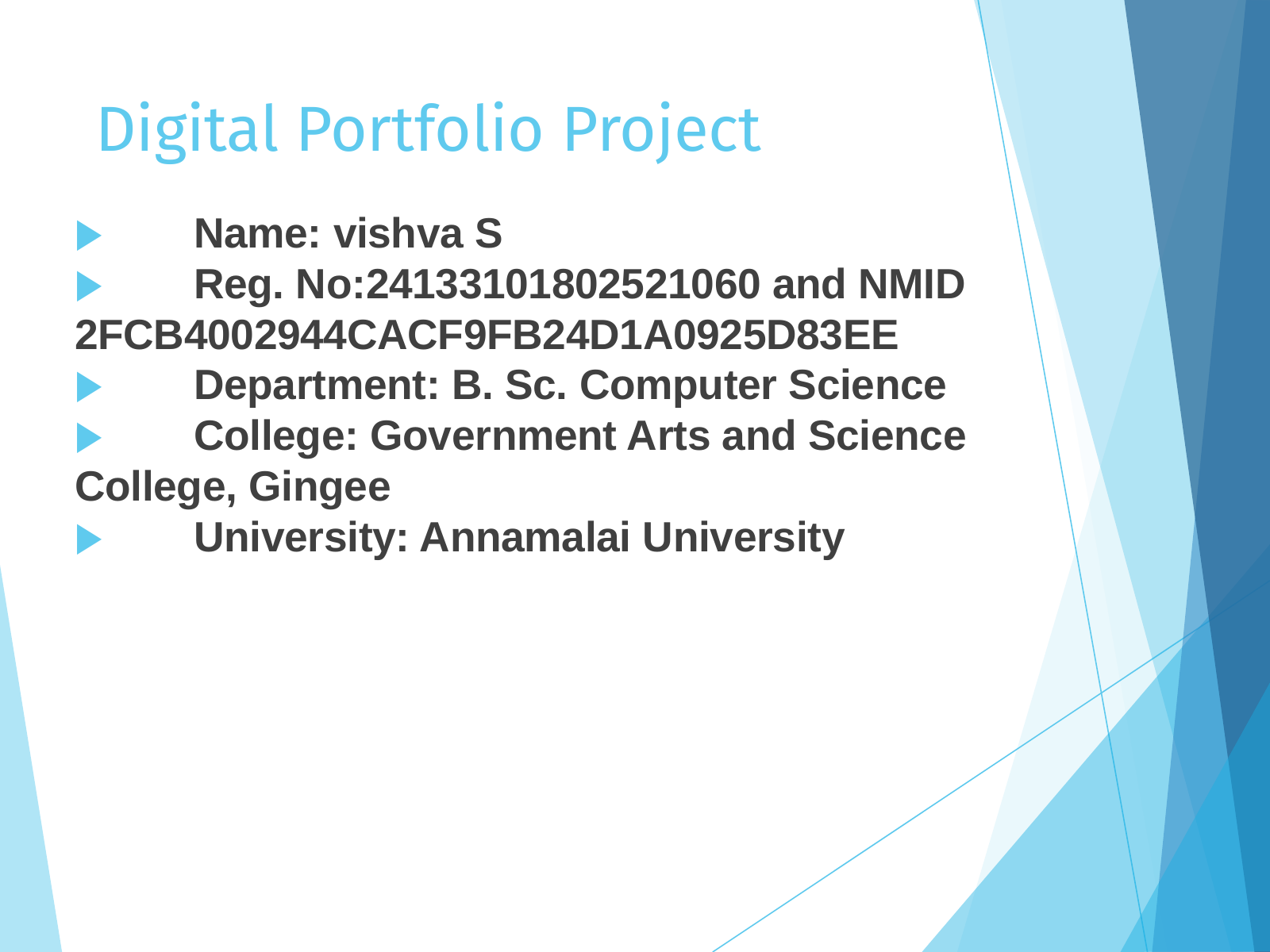

Digital Portfolio Project
▶	Name: vishva S
▶	Reg. No:24133101802521060 and NMID 2FCB4002944CACF9FB24D1A0925D83EE
▶	Department: B. Sc. Computer Science
▶	College: Government Arts and Science College, Gingee
▶	University: Annamalai University